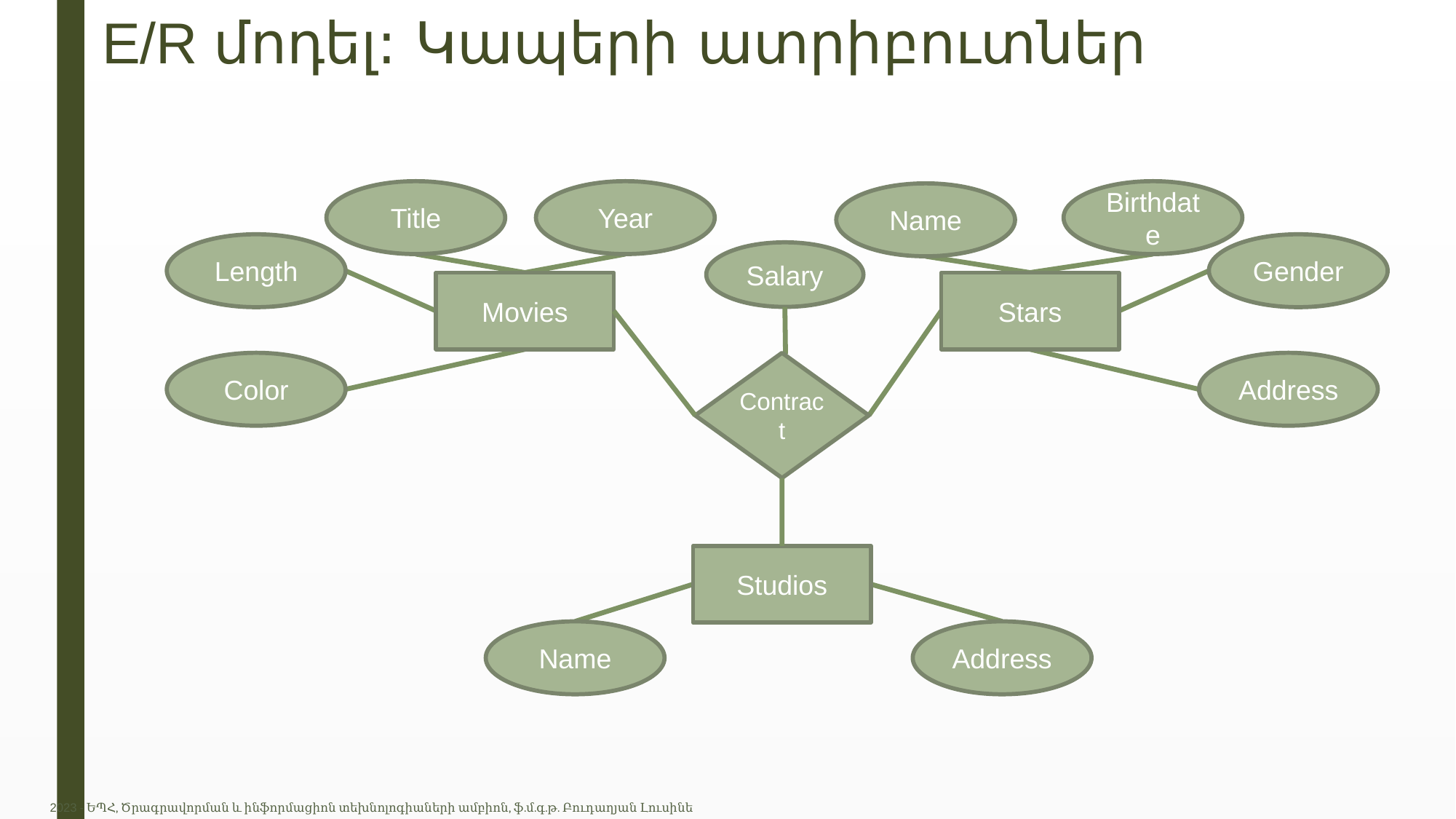

# E/R մոդել: Կապերի ատրիբուտներ

Title
Year
Birthdate
Name
Length
Gender
Stars
Movies
Color
Contract
Address
Studios
Name
Address
Salary
2023 - ԵՊՀ, Ծրագրավորման և ինֆորմացիոն տեխնոլոգիաների ամբիոն, ֆ.մ.գ.թ. Բուդաղյան Լուսինե